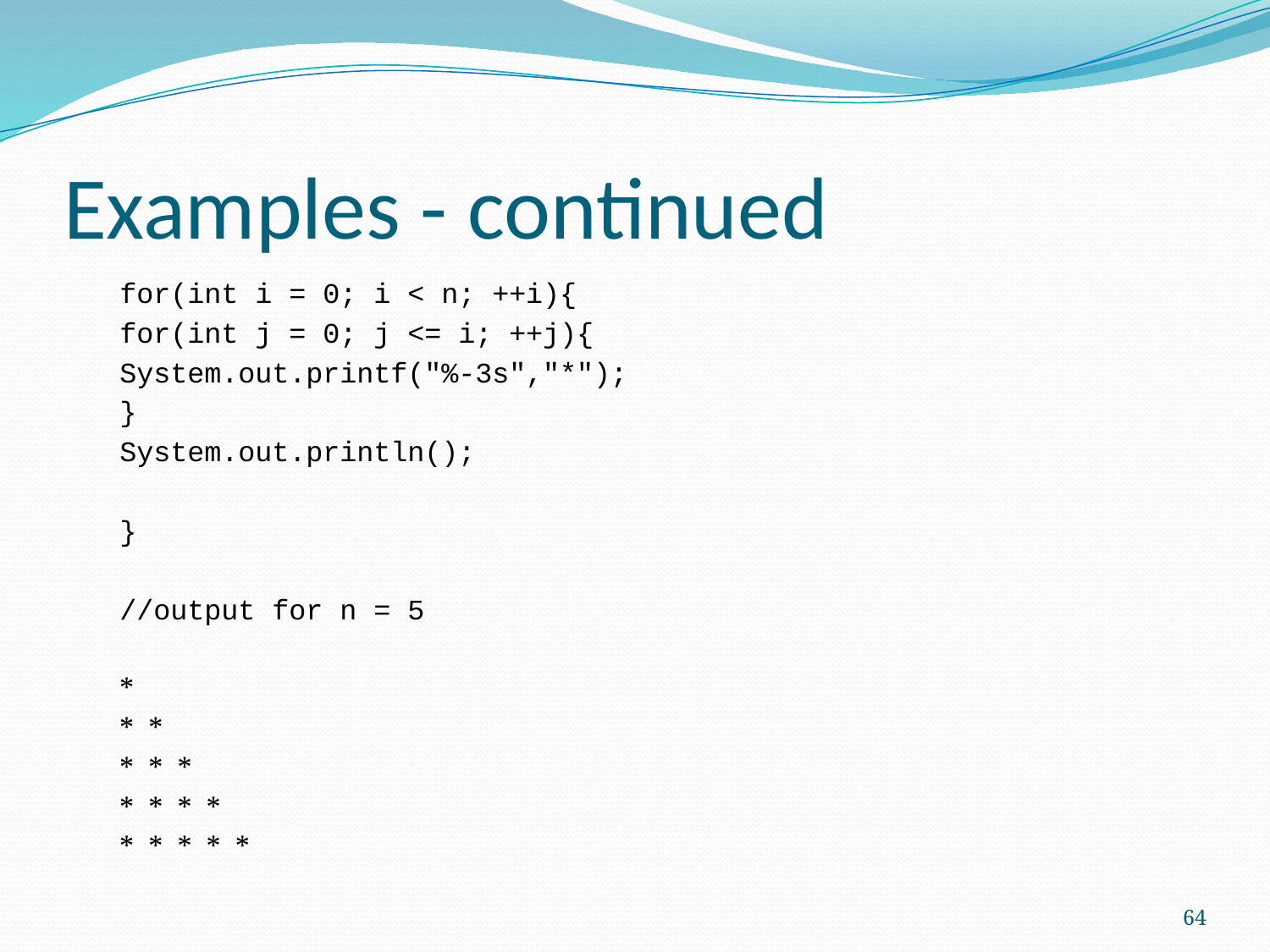

# Examples - continued
for(int i = 0; i < n; ++i){
	for(int j = 0; j <= i; ++j){
		System.out.printf("%-3s","*");
	}
	System.out.println();

}

//output for n = 5

*
*  *
*  *  *
*  *  *  *
*  *  *  *  *

64